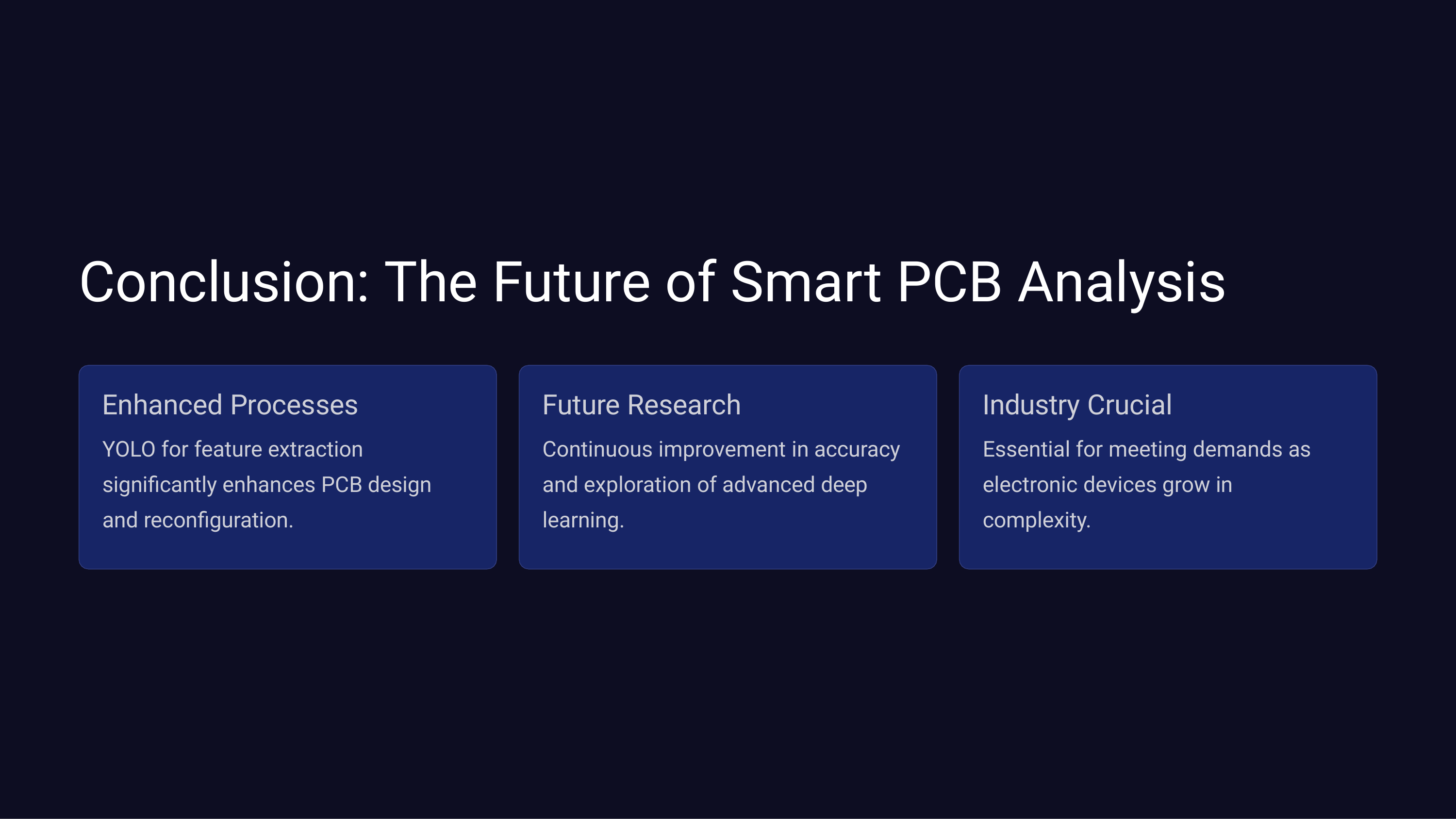

# Conclusion: The Future of Smart PCB Analysis

Enhanced Processes
YOLO for feature extraction significantly enhances PCB design and reconfiguration.
Future Research
Continuous improvement in accuracy and exploration of advanced deep learning.
Industry Crucial
Essential for meeting demands as electronic devices grow in complexity.